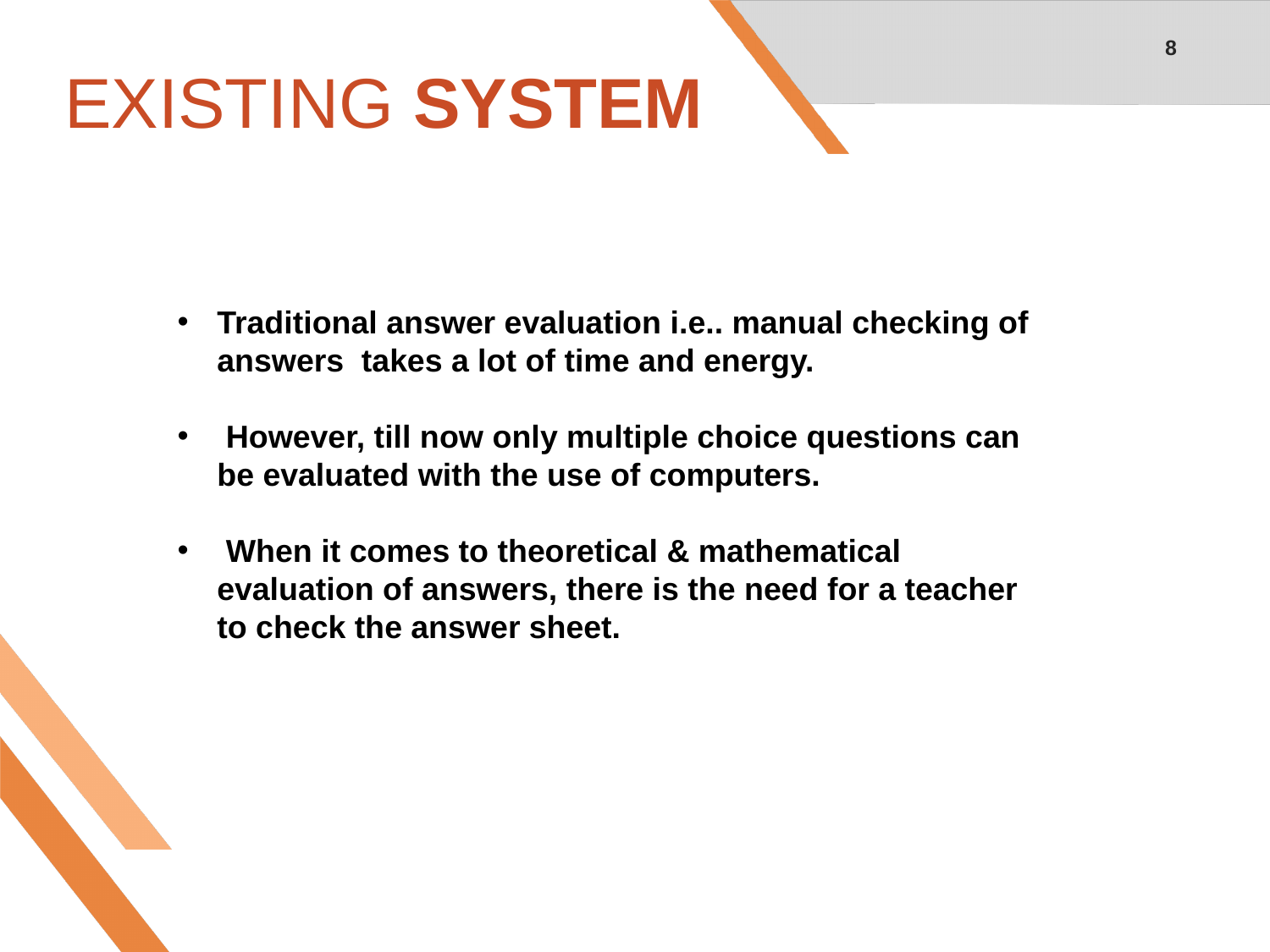

8
# EXISTING SYSTEM
Traditional answer evaluation i.e.. manual checking of answers  takes a lot of time and energy.

 However, till now only multiple choice questions can be evaluated with the use of computers.

 When it comes to theoretical & mathematical evaluation of answers, there is the need for a teacher to check the answer sheet.